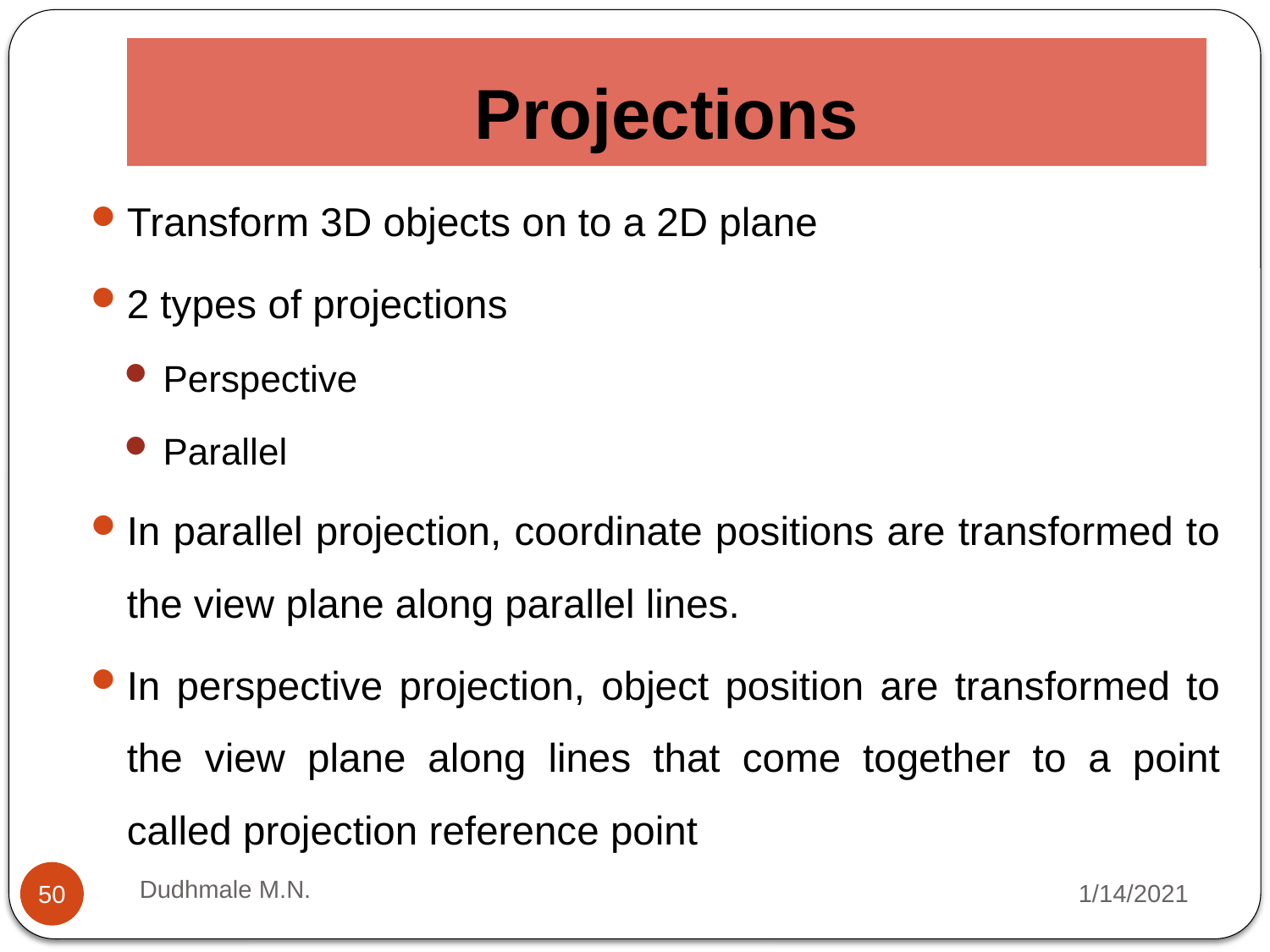

# Projections
Transform 3D objects on to a 2D plane
2 types of projections
Perspective
Parallel
In parallel projection, coordinate positions are transformed to the view plane along parallel lines.
In perspective projection, object position are transformed to the view plane along lines that come together to a point called projection reference point
Dudhmale M.N.
1/14/2021
50